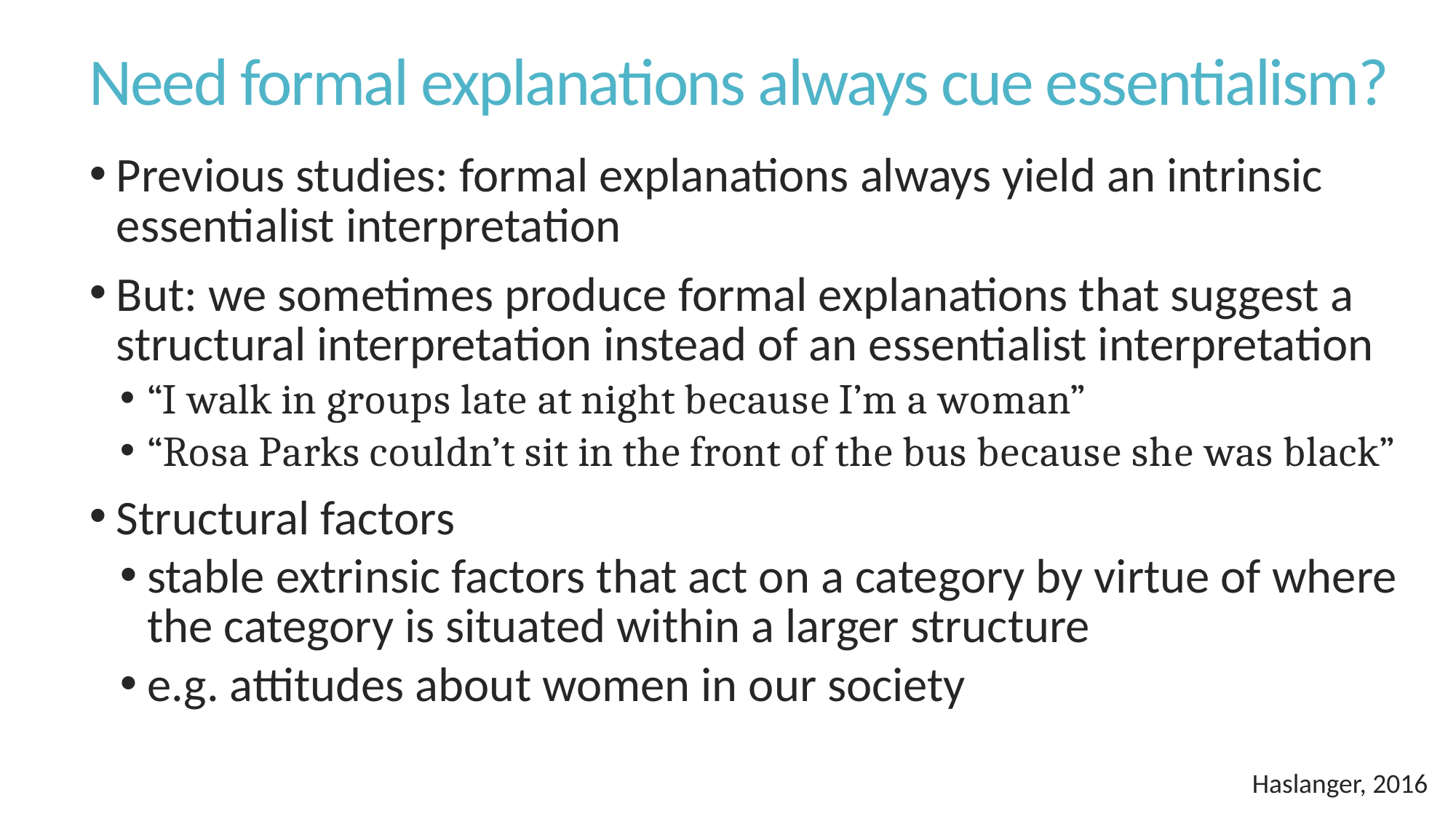

# Need formal explanations always cue essentialism?
Previous studies: formal explanations always yield an intrinsic essentialist interpretation
But: we sometimes produce formal explanations that suggest a structural interpretation instead of an essentialist interpretation
“I walk in groups late at night because I’m a woman”
“Rosa Parks couldn’t sit in the front of the bus because she was black”
Structural factors
stable extrinsic factors that act on a category by virtue of where the category is situated within a larger structure
e.g. attitudes about women in our society

Haslanger, 2016